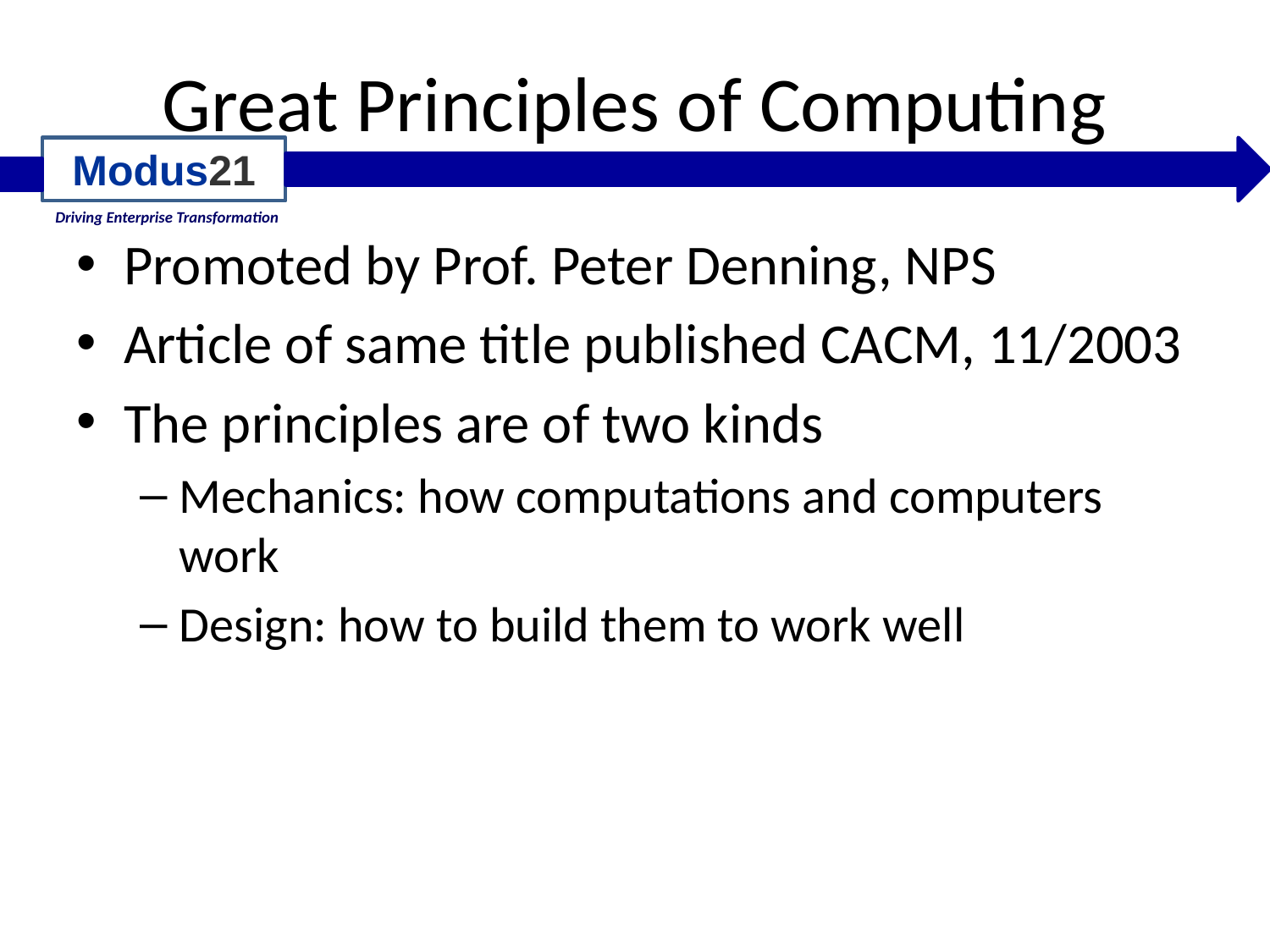

# Great Principles of Computing
Promoted by Prof. Peter Denning, NPS
Article of same title published CACM, 11/2003
The principles are of two kinds
Mechanics: how computations and computers work
Design: how to build them to work well